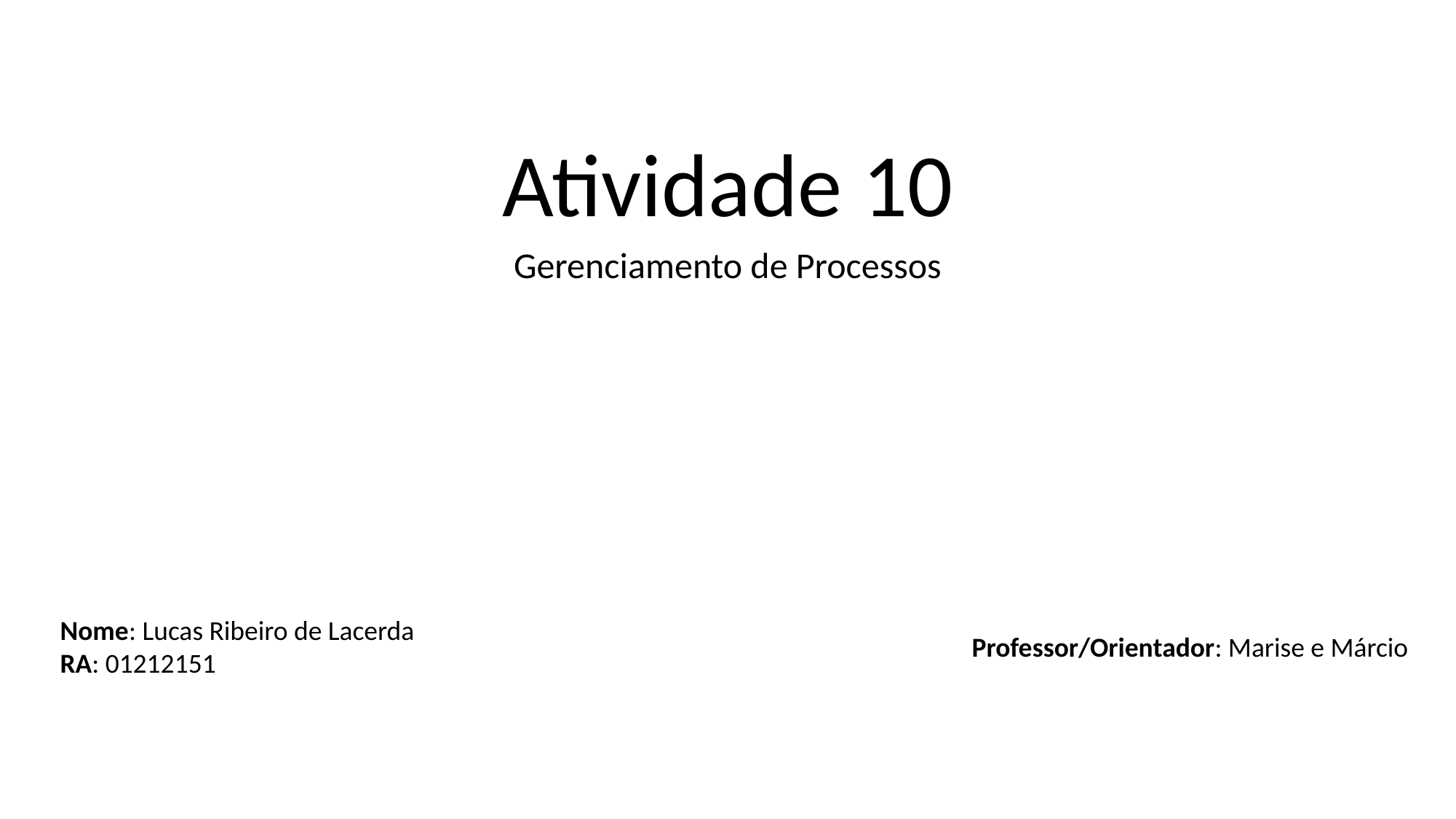

# Atividade 10
Gerenciamento de Processos
Nome: Lucas Ribeiro de Lacerda
RA: 01212151
Professor/Orientador: Marise e Márcio